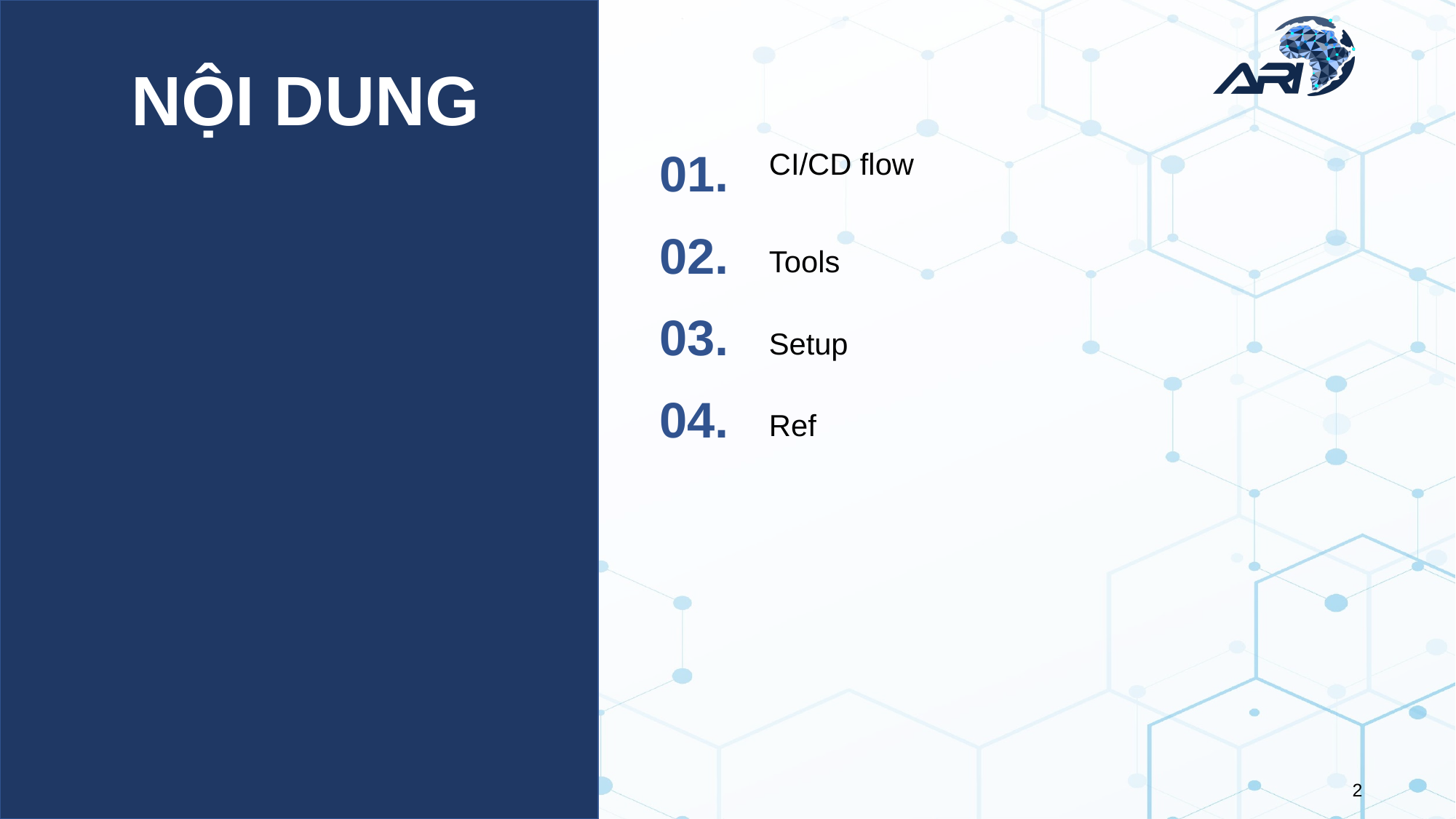

# NỘI DUNG
01.
CI/CD flow
02.
Tools
03.
Setup
04.
Ref
2